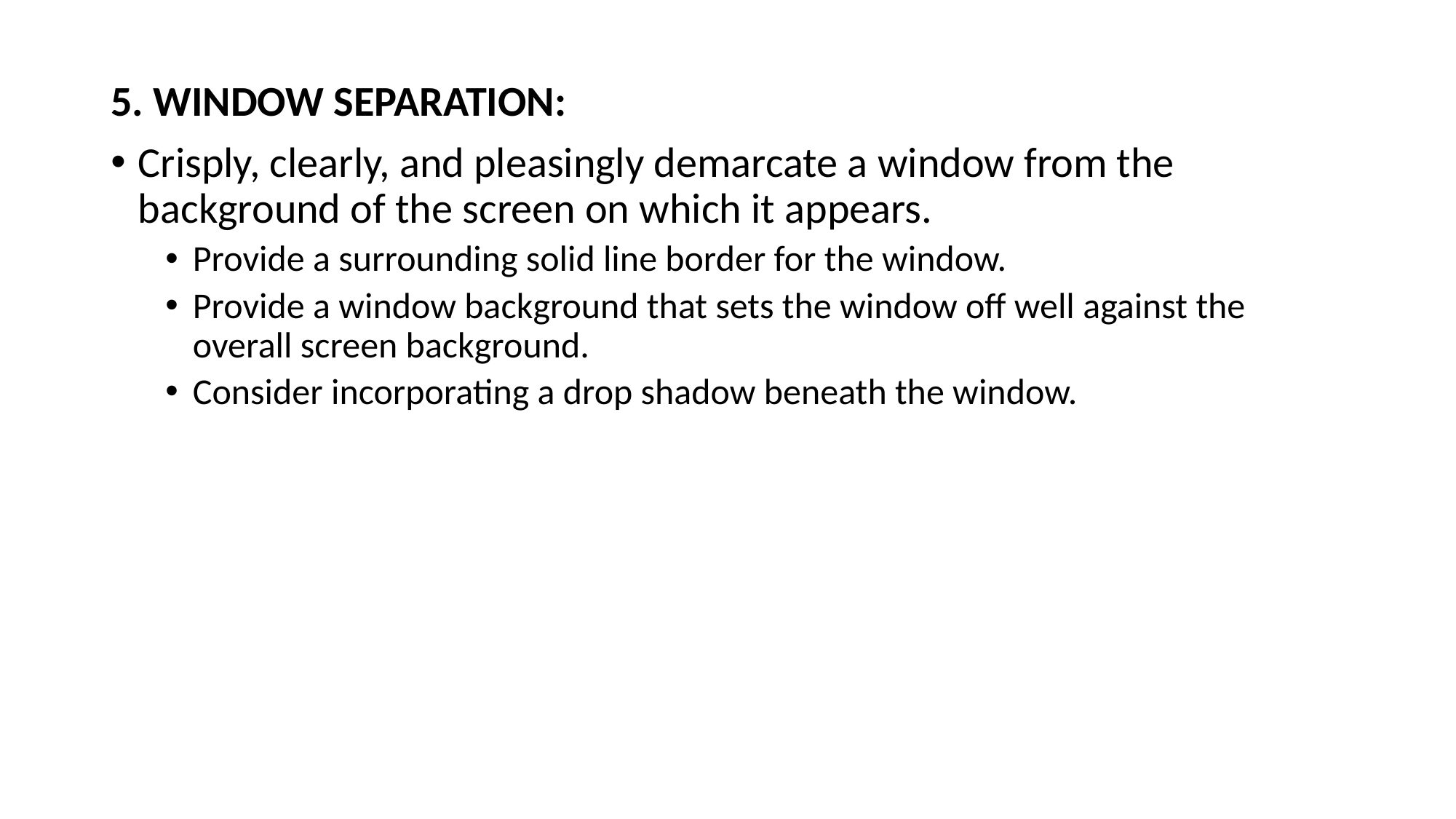

5. WINDOW SEPARATION:
Crisply, clearly, and pleasingly demarcate a window from the background of the screen on which it appears.
Provide a surrounding solid line border for the window.
Provide a window background that sets the window off well against the overall screen background.
Consider incorporating a drop shadow beneath the window.